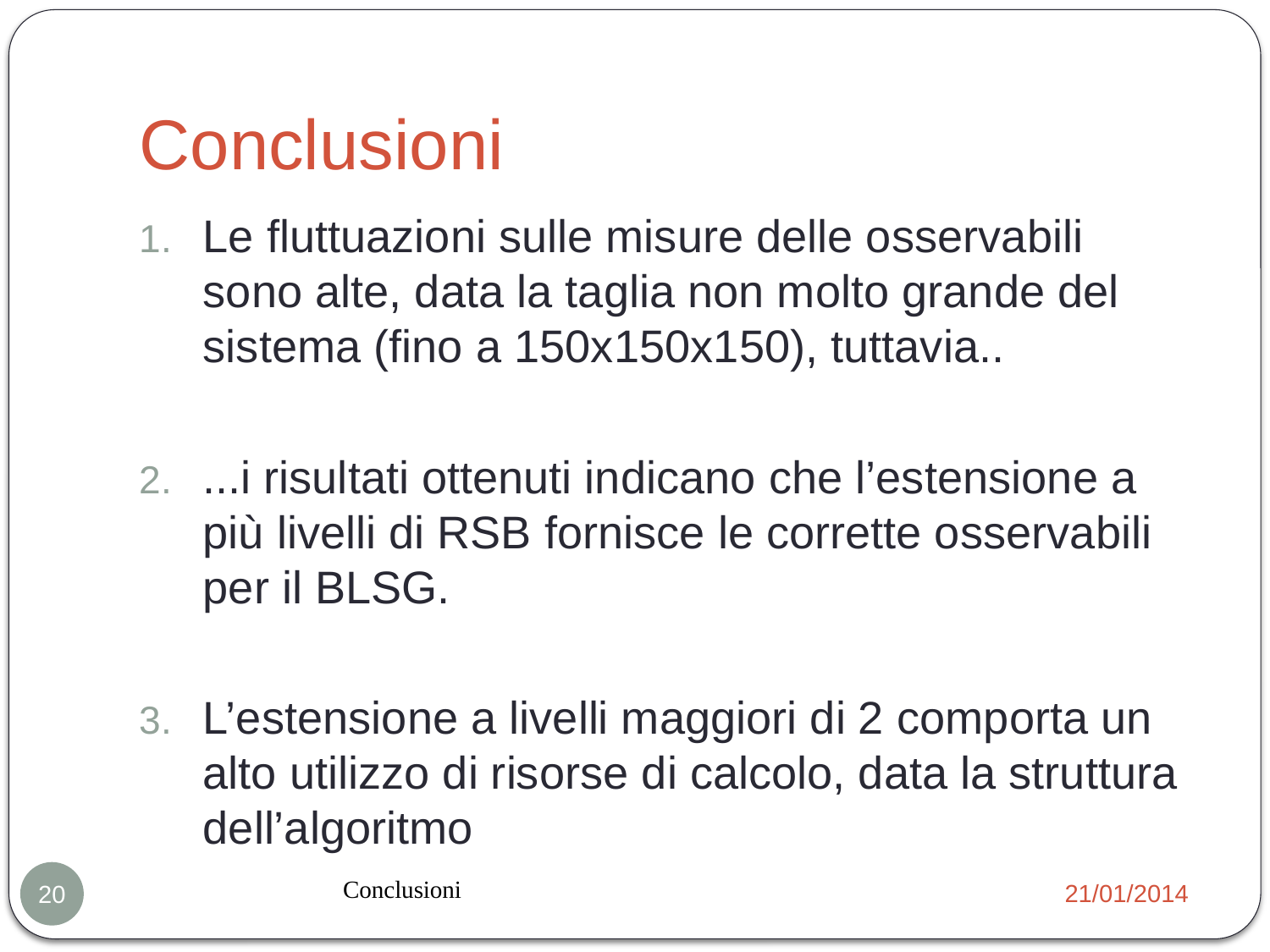

# Conclusioni
Le fluttuazioni sulle misure delle osservabili sono alte, data la taglia non molto grande del sistema (fino a 150x150x150), tuttavia..

...i risultati ottenuti indicano che l’estensione a più livelli di RSB fornisce le corrette osservabili per il BLSG.

L’estensione a livelli maggiori di 2 comporta un alto utilizzo di risorse di calcolo, data la struttura dell’algoritmo

Conclusioni
21/01/2014
20